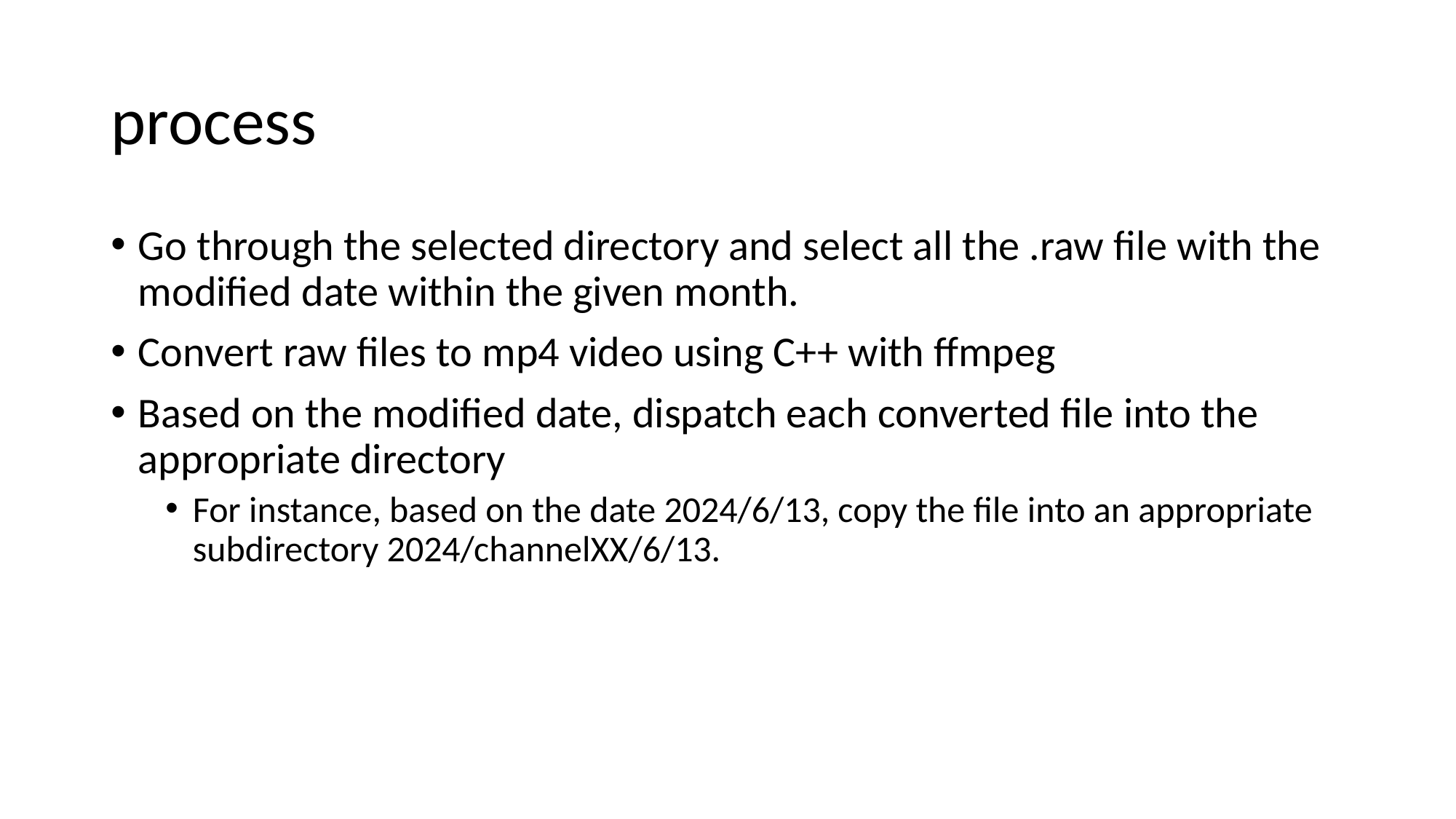

# process
Go through the selected directory and select all the .raw file with the modified date within the given month.
Convert raw files to mp4 video using C++ with ffmpeg
Based on the modified date, dispatch each converted file into the appropriate directory
For instance, based on the date 2024/6/13, copy the file into an appropriate subdirectory 2024/channelXX/6/13.